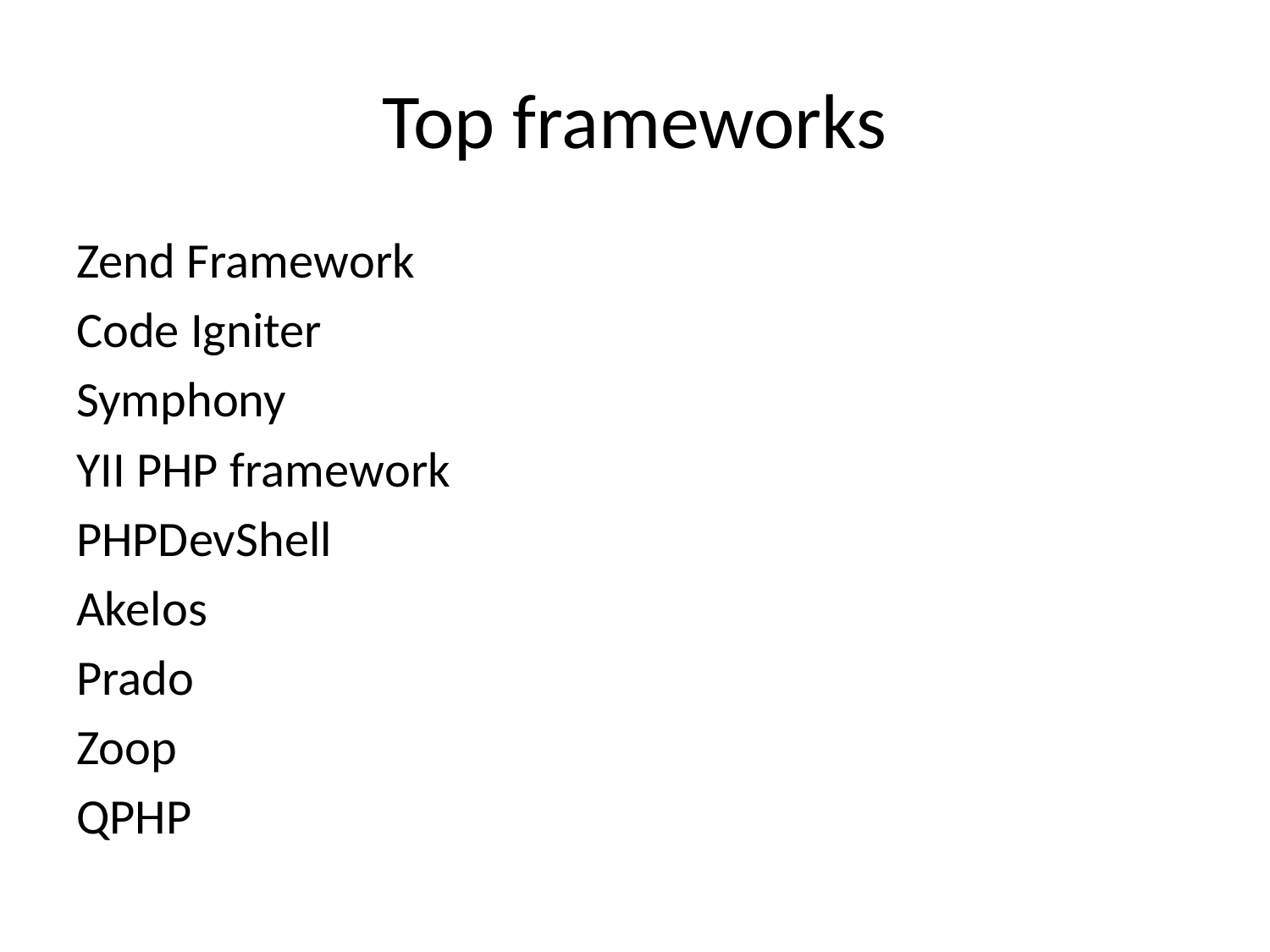

# Top frameworks
Zend Framework
Code Igniter
Symphony
YII PHP framework
PHPDevShell
Akelos
Prado
Zoop
QPHP